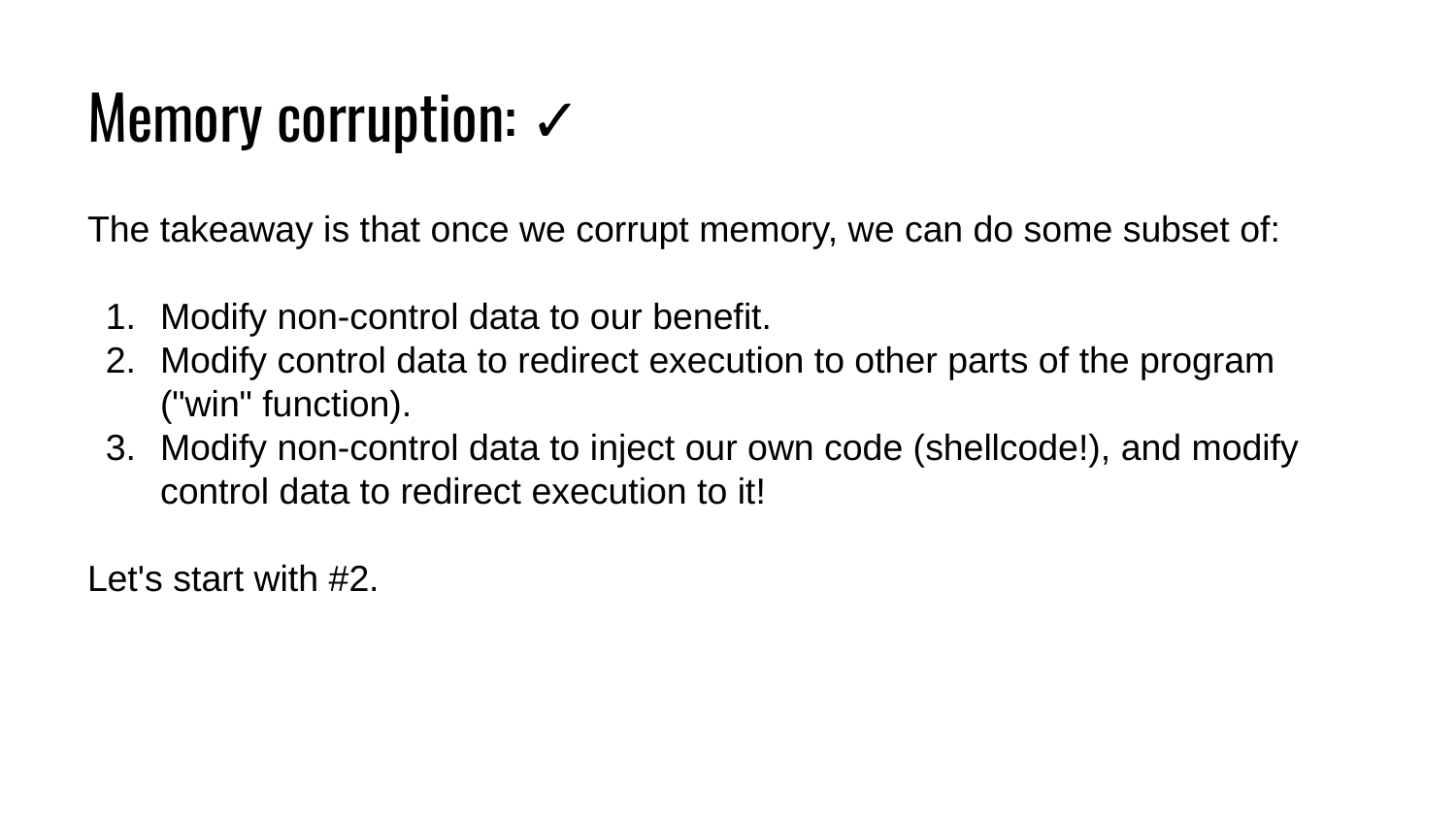

# Memory corruption: ✓
The takeaway is that once we corrupt memory, we can do some subset of:

Modify non-control data to our benefit.
Modify control data to redirect execution to other parts of the program ("win" function).
Modify non-control data to inject our own code (shellcode!), and modify control data to redirect execution to it!

Let's start with #2.